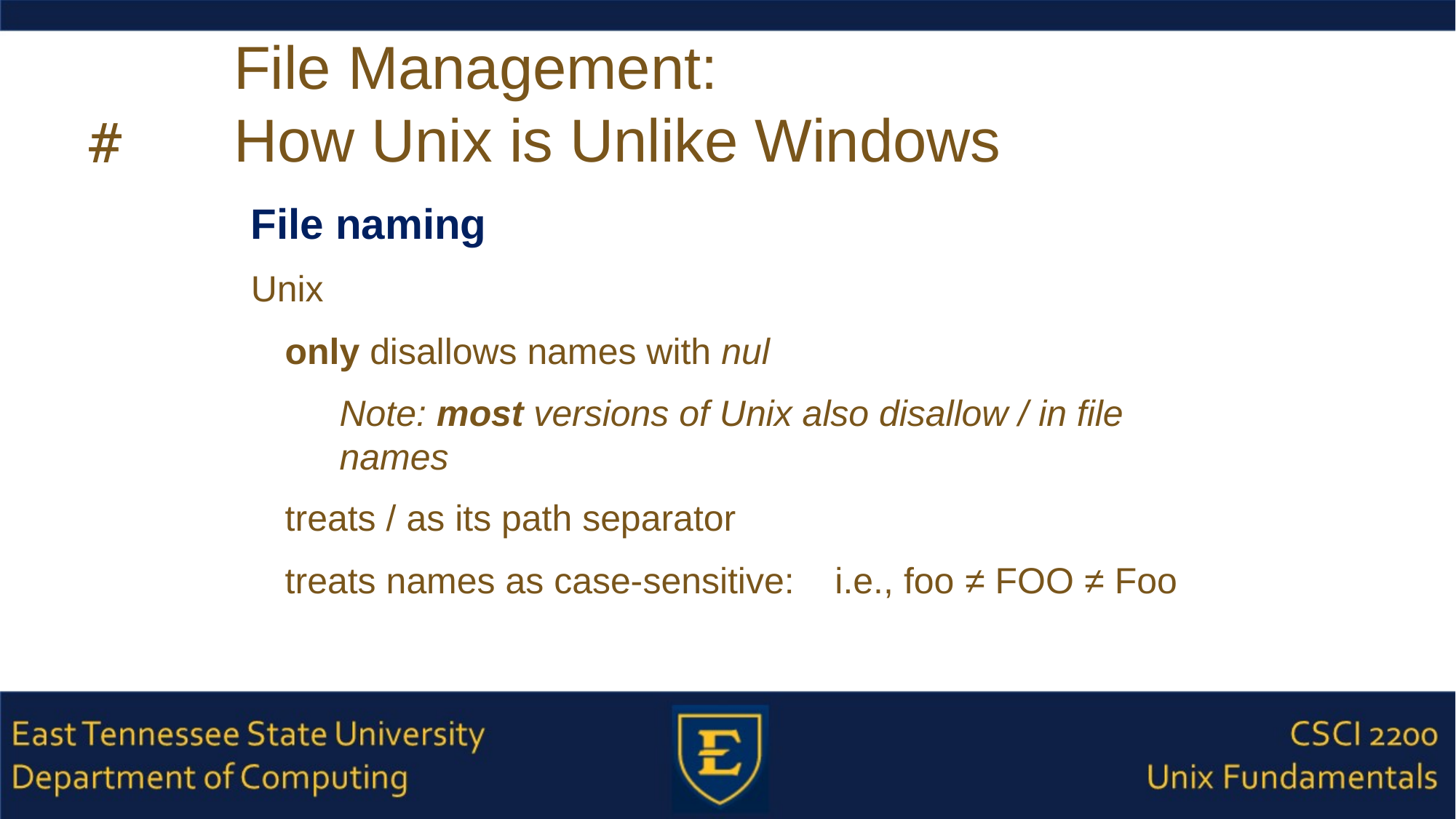

# File Management: How Unix is Unlike Windows
File naming
Unix
only disallows names with nul
Note: most versions of Unix also disallow / in file names
treats / as its path separator
treats names as case-sensitive:    i.e., foo ≠ FOO ≠ Foo